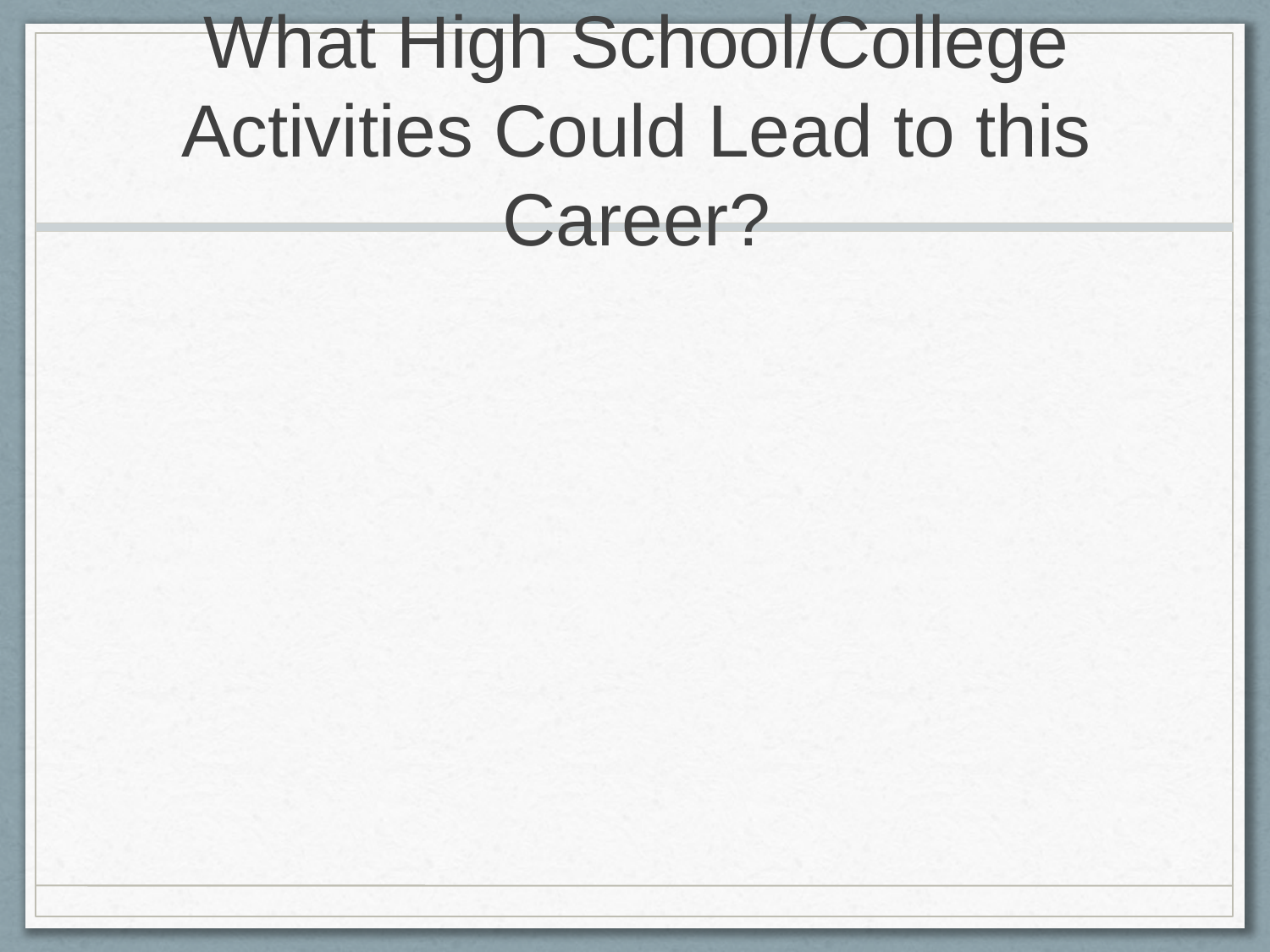

# What High School/College Activities Could Lead to this Career?